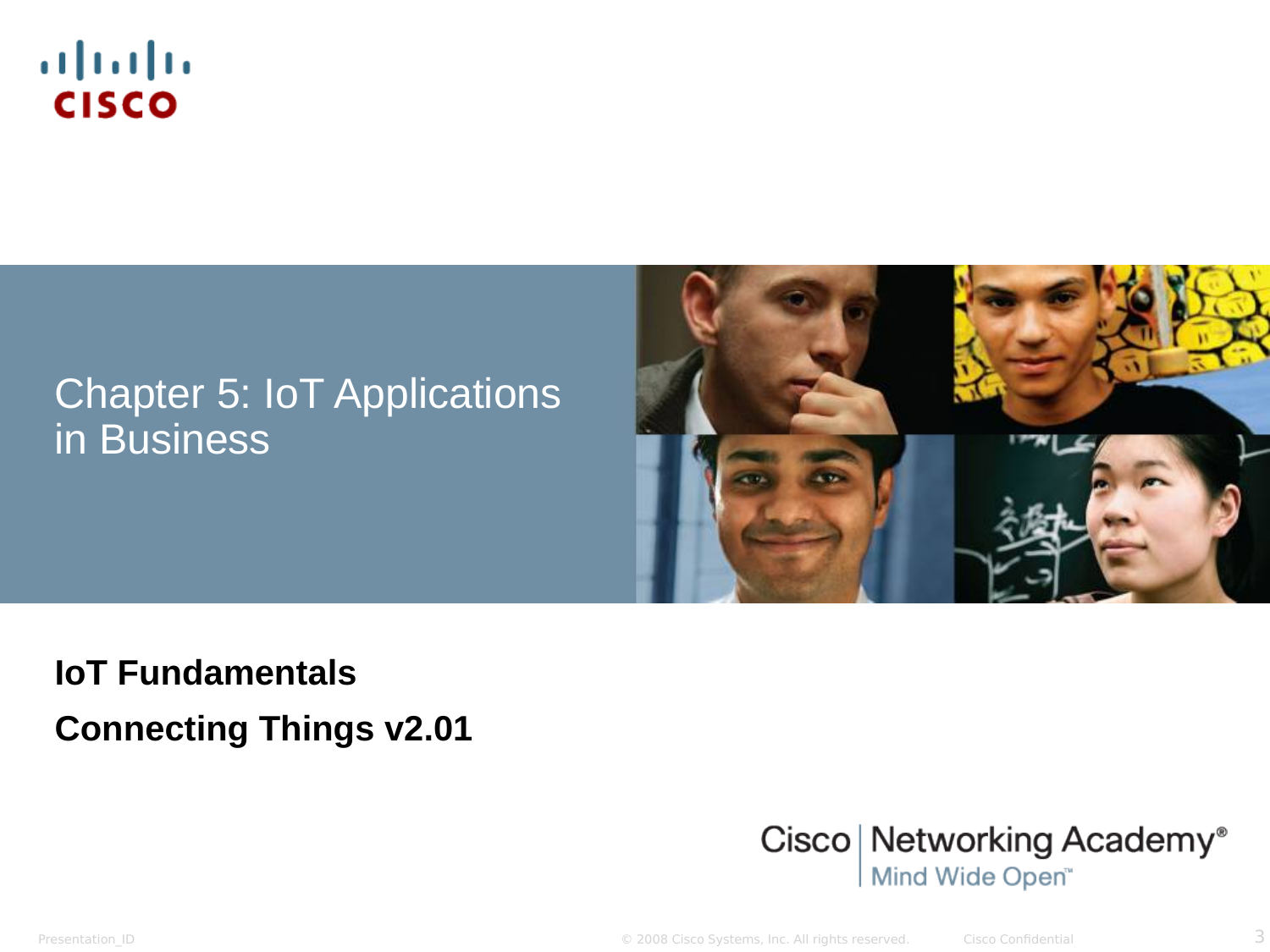

# Chapter 5: IoT Applications in Business
IoT Fundamentals
Connecting Things v2.01